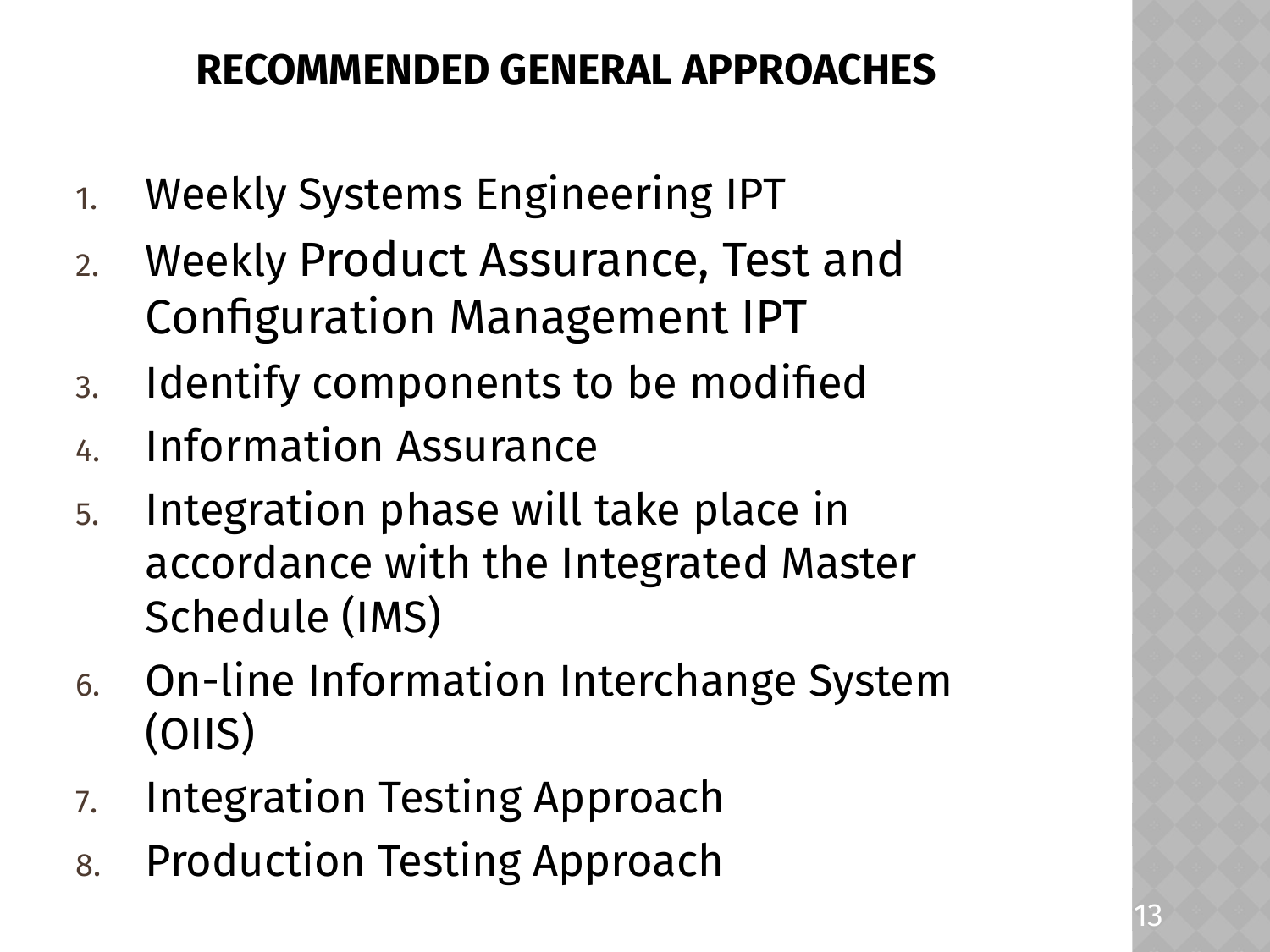

# Recommended general approaches
Weekly Systems Engineering IPT
Weekly Product Assurance, Test and Configuration Management IPT
Identify components to be modified
Information Assurance
Integration phase will take place in accordance with the Integrated Master Schedule (IMS)
On-line Information Interchange System (OIIS)
Integration Testing Approach
Production Testing Approach

13